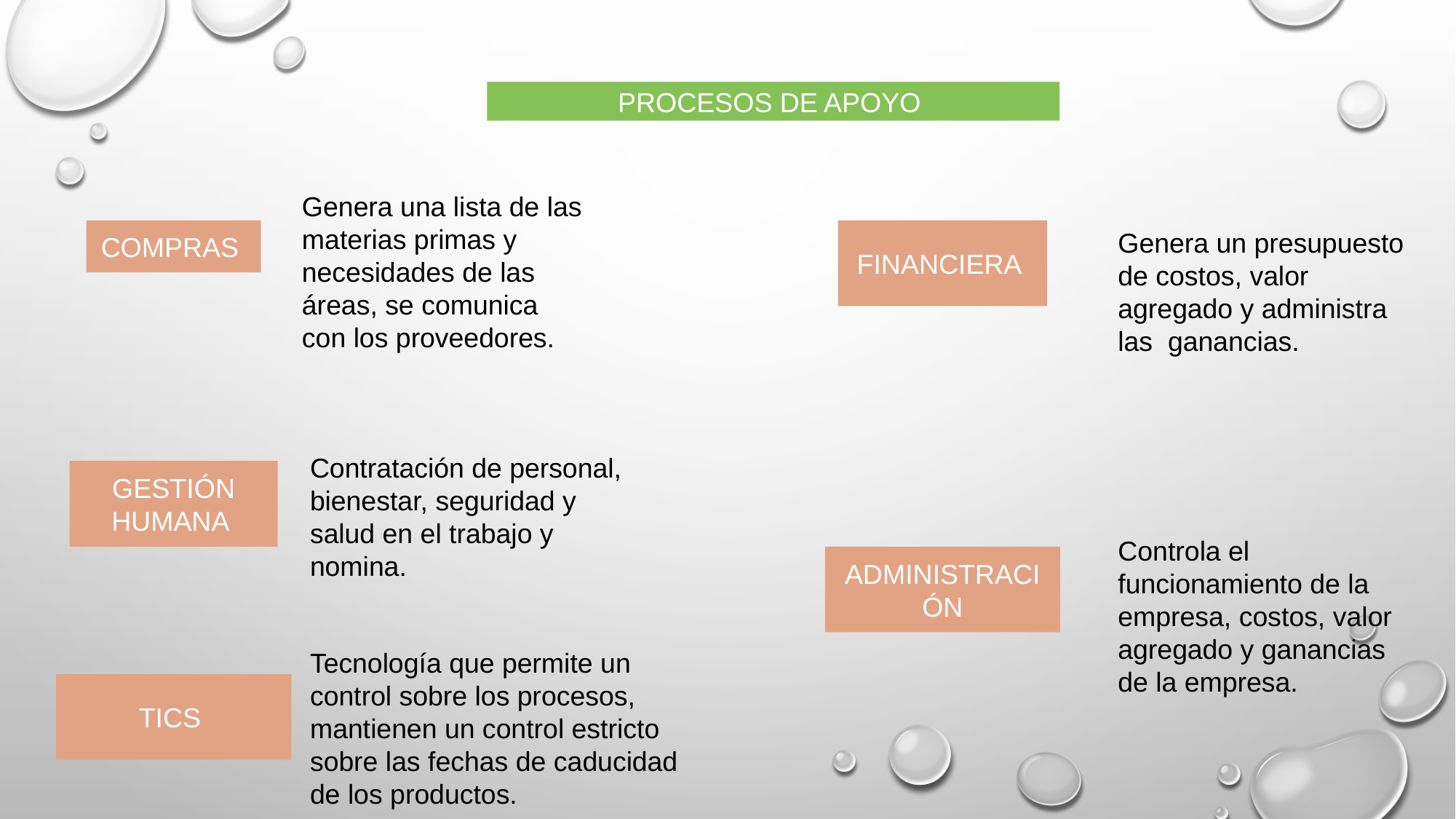

PROCESOS DE APOYO
Genera una lista de las materias primas y necesidades de las áreas, se comunica con los proveedores.
COMPRAS
FINANCIERA
Genera un presupuesto de costos, valor agregado y administra las  ganancias.
Contratación de personal, bienestar, seguridad y salud en el trabajo y nomina.
GESTIÓN HUMANA
Controla el funcionamiento de la empresa, costos, valor agregado y ganancias de la empresa.
ADMINISTRACIÓN
Tecnología que permite un control sobre los procesos, mantienen un control estricto sobre las fechas de caducidad de los productos.
TICS